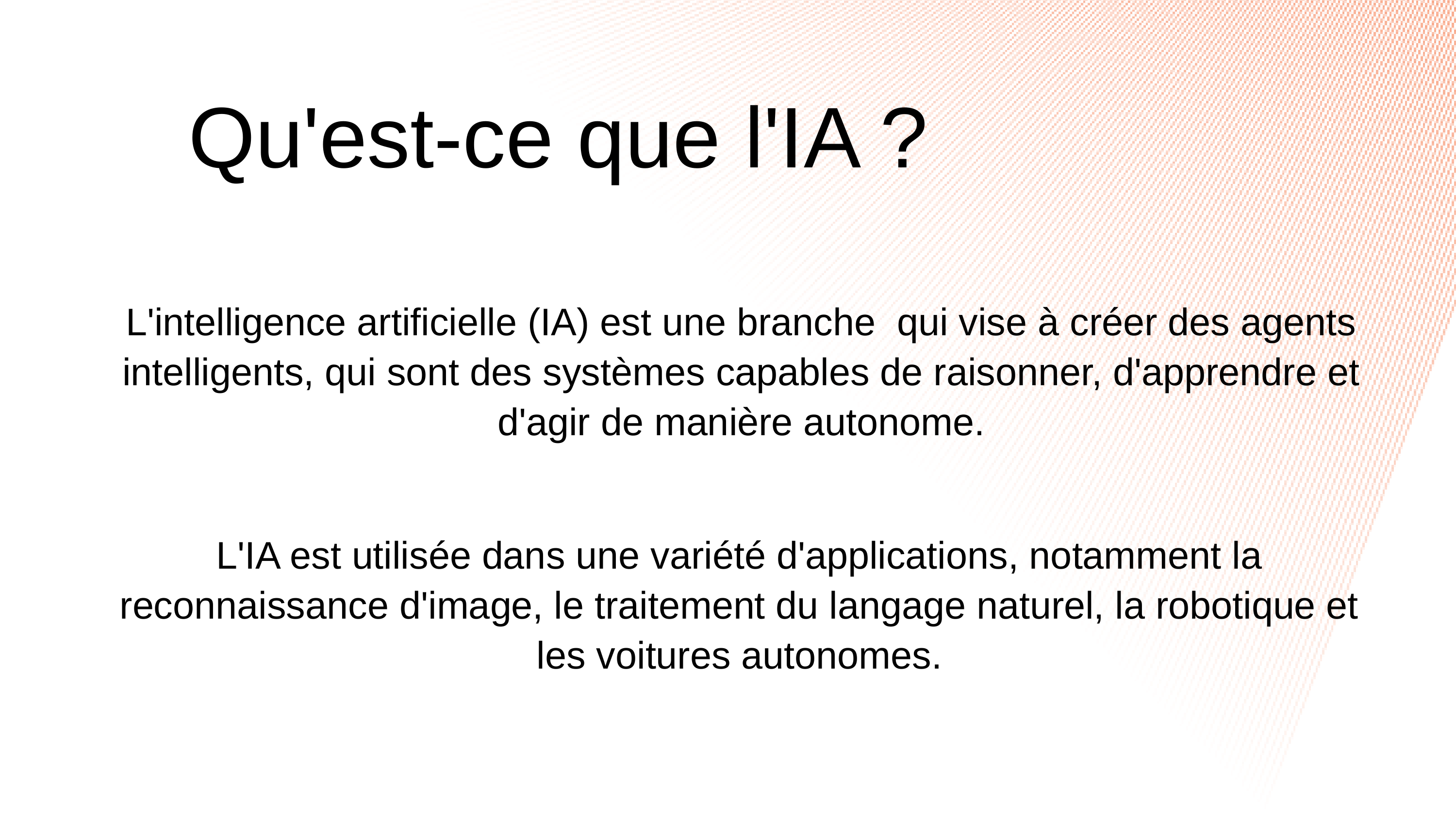

Qu'est-ce que l'IA ?

L'intelligence artificielle (IA) est une branche  qui vise à créer des agents intelligents, qui sont des systèmes capables de raisonner, d'apprendre et d'agir de manière autonome.
L'IA est utilisée dans une variété d'applications, notamment la reconnaissance d'image, le traitement du langage naturel, la robotique et les voitures autonomes.